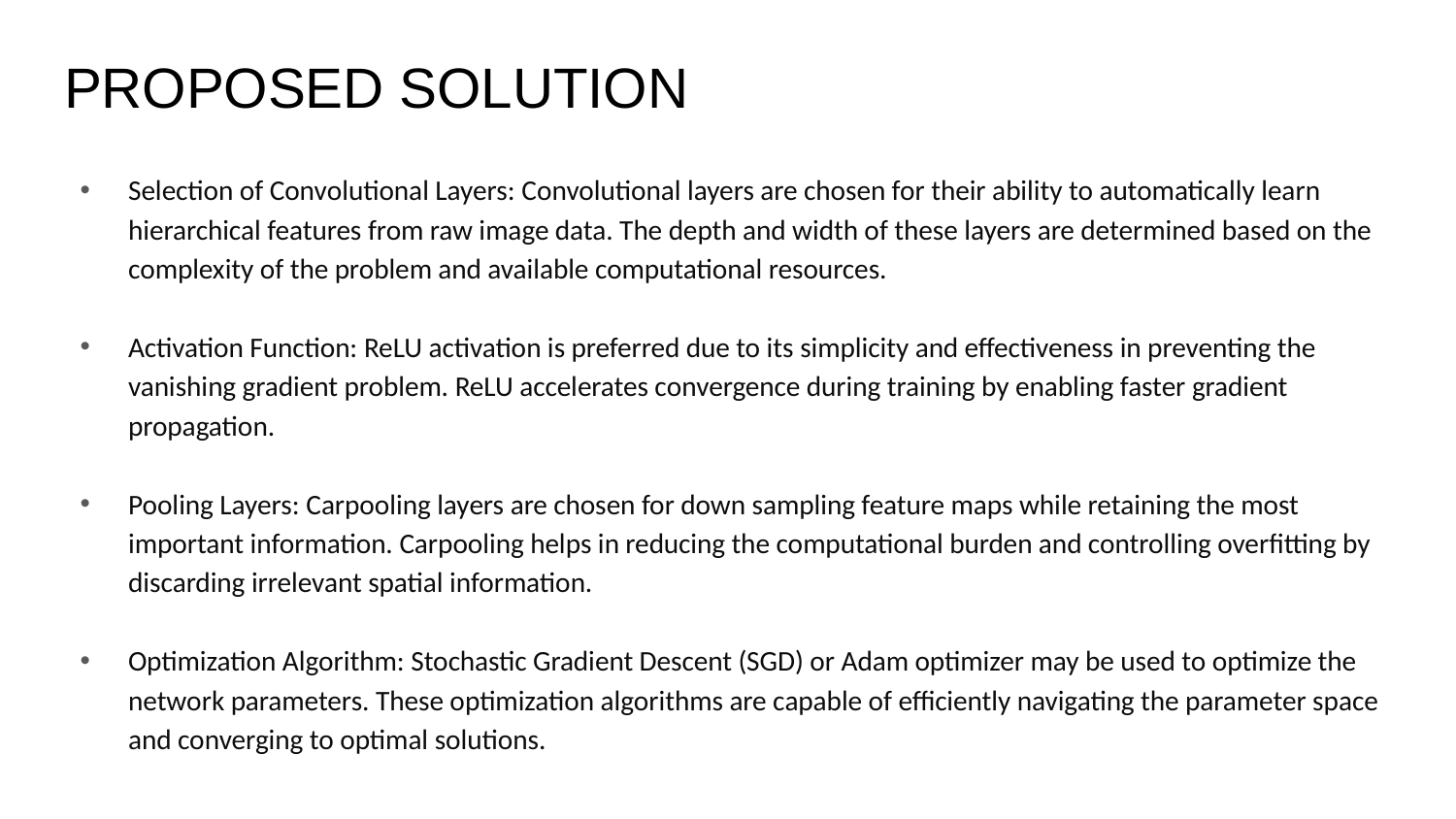

# PROPOSED SOLUTION

Selection of Convolutional Layers: Convolutional layers are chosen for their ability to automatically learn hierarchical features from raw image data. The depth and width of these layers are determined based on the complexity of the problem and available computational resources.

Activation Function: ReLU activation is preferred due to its simplicity and effectiveness in preventing the vanishing gradient problem. ReLU accelerates convergence during training by enabling faster gradient propagation.

Pooling Layers: Carpooling layers are chosen for down sampling feature maps while retaining the most important information. Carpooling helps in reducing the computational burden and controlling overfitting by discarding irrelevant spatial information.

Optimization Algorithm: Stochastic Gradient Descent (SGD) or Adam optimizer may be used to optimize the network parameters. These optimization algorithms are capable of efficiently navigating the parameter space and converging to optimal solutions.